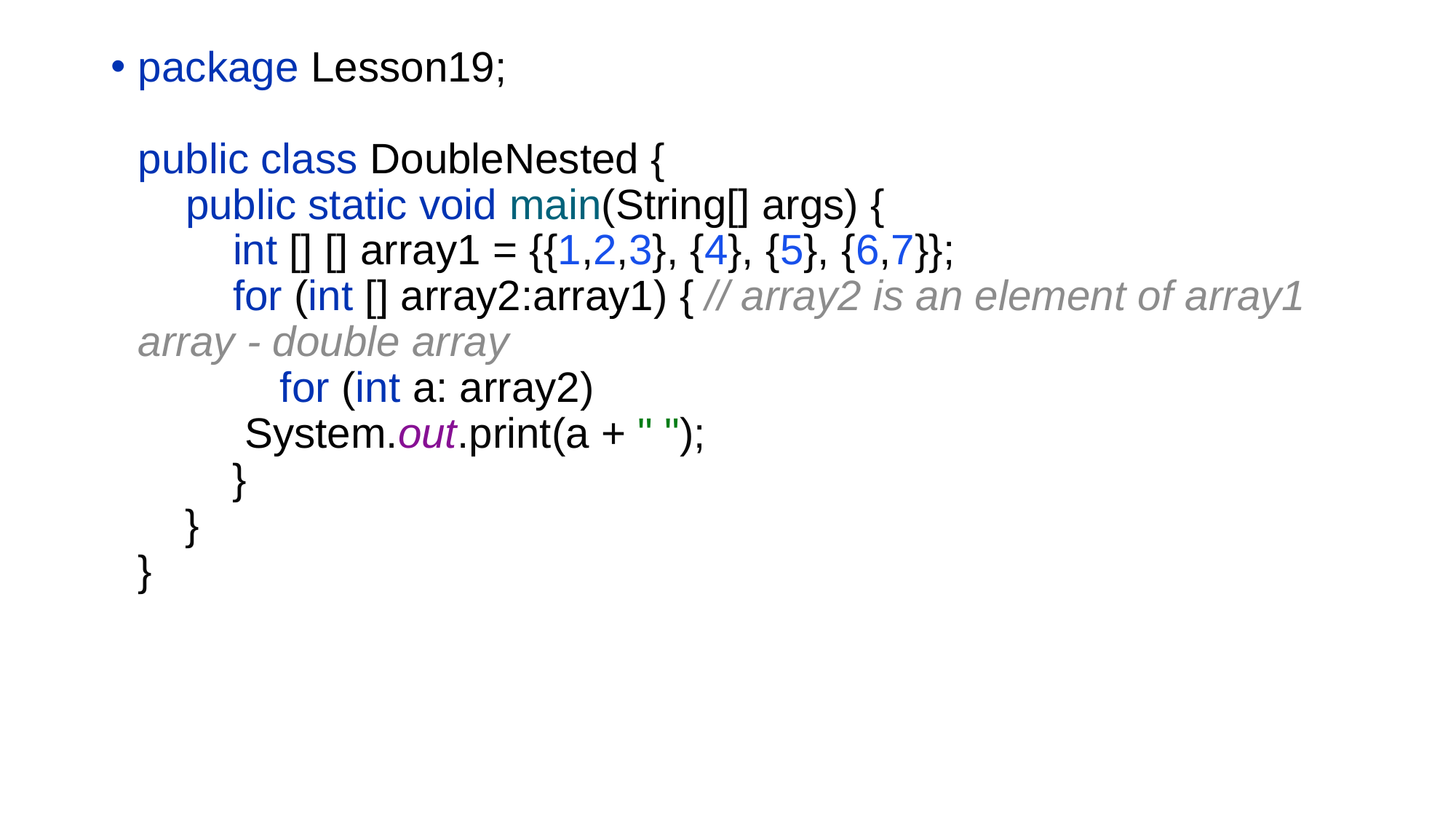

package Lesson19;
public class DoubleNested {
    public static void main(String[] args) {
        int [] [] array1 = {{1,2,3}, {4}, {5}, {6,7}};
        for (int [] array2:array1) { // array2 is an element of array1 array - double array
            for (int a: array2)
         System.out.print(a + " ");
        }
    }
}